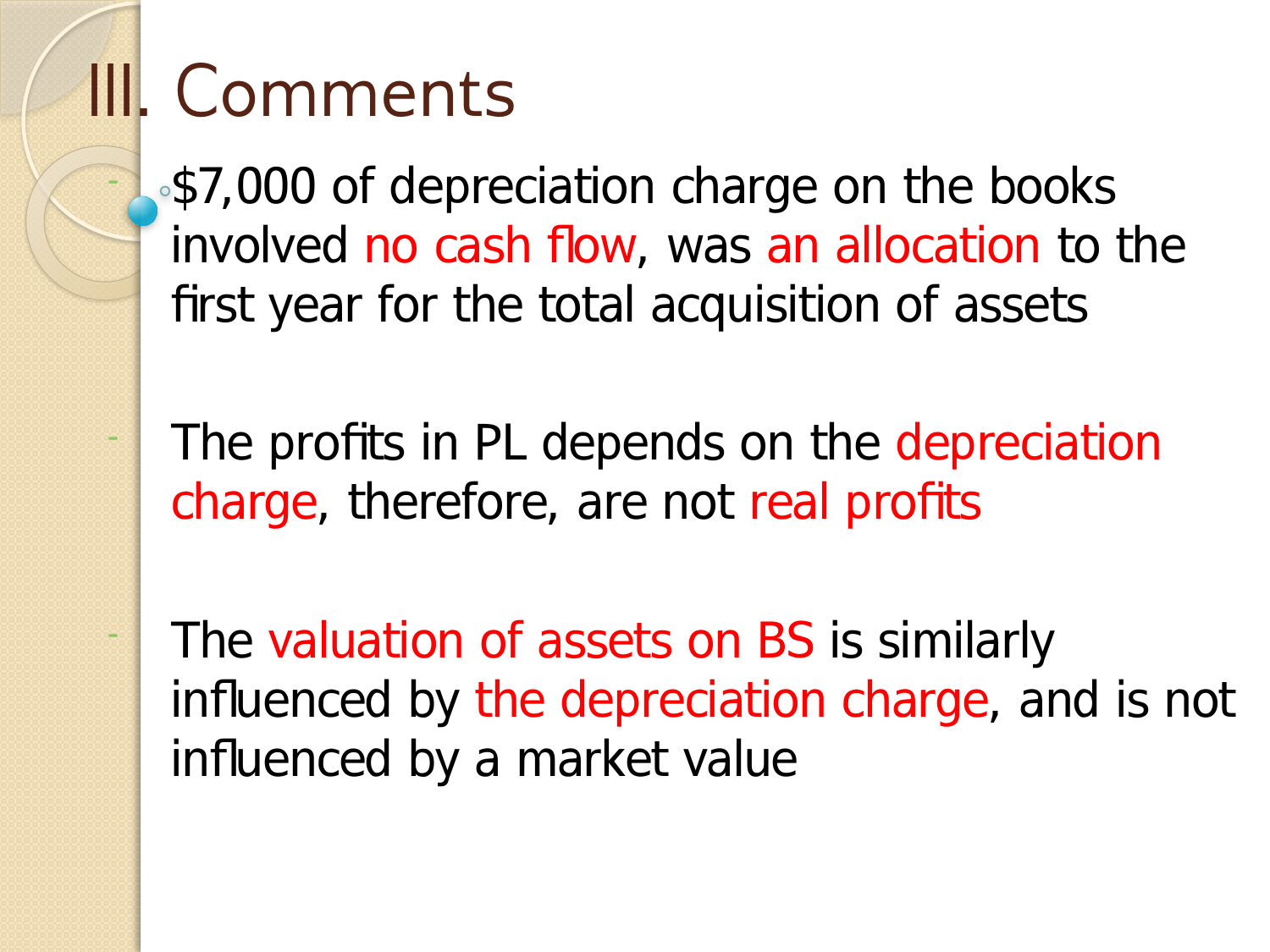

# III. Comments
$7,000 of depreciation charge on the books involved no cash flow, was an allocation to the first year for the total acquisition of assets

The profits in PL depends on the depreciation charge, therefore, are not real profits

The valuation of assets on BS is similarly influenced by the depreciation charge, and is not influenced by a market value